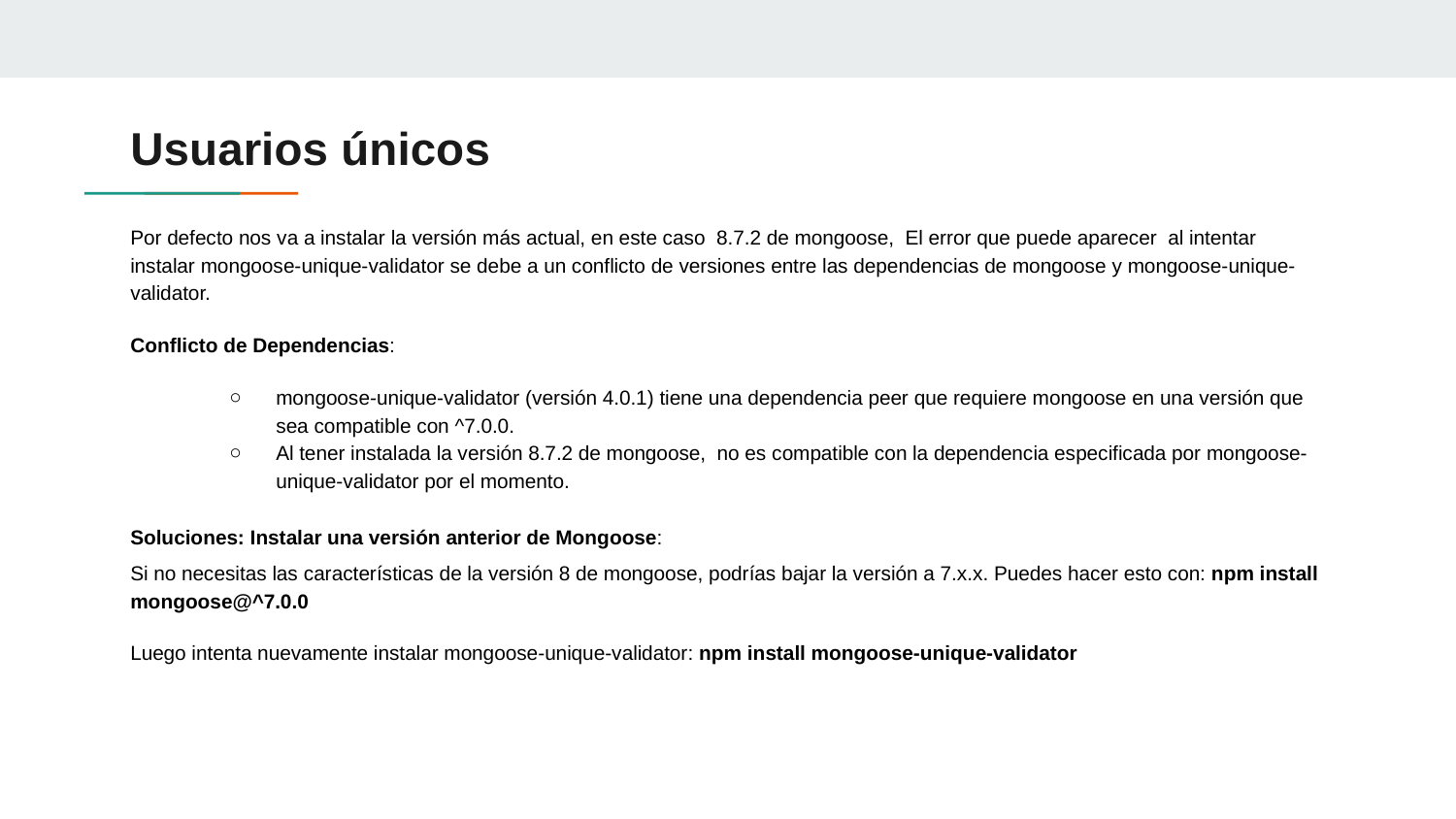

# Usuarios únicos
Por defecto nos va a instalar la versión más actual, en este caso  8.7.2 de mongoose,  El error que puede aparecer  al intentar instalar mongoose-unique-validator se debe a un conflicto de versiones entre las dependencias de mongoose y mongoose-unique-validator.
Conflicto de Dependencias:
mongoose-unique-validator (versión 4.0.1) tiene una dependencia peer que requiere mongoose en una versión que sea compatible con ^7.0.0.
Al tener instalada la versión 8.7.2 de mongoose,  no es compatible con la dependencia especificada por mongoose-unique-validator por el momento.
Soluciones: Instalar una versión anterior de Mongoose:
Si no necesitas las características de la versión 8 de mongoose, podrías bajar la versión a 7.x.x. Puedes hacer esto con: npm install mongoose@^7.0.0
Luego intenta nuevamente instalar mongoose-unique-validator: npm install mongoose-unique-validator